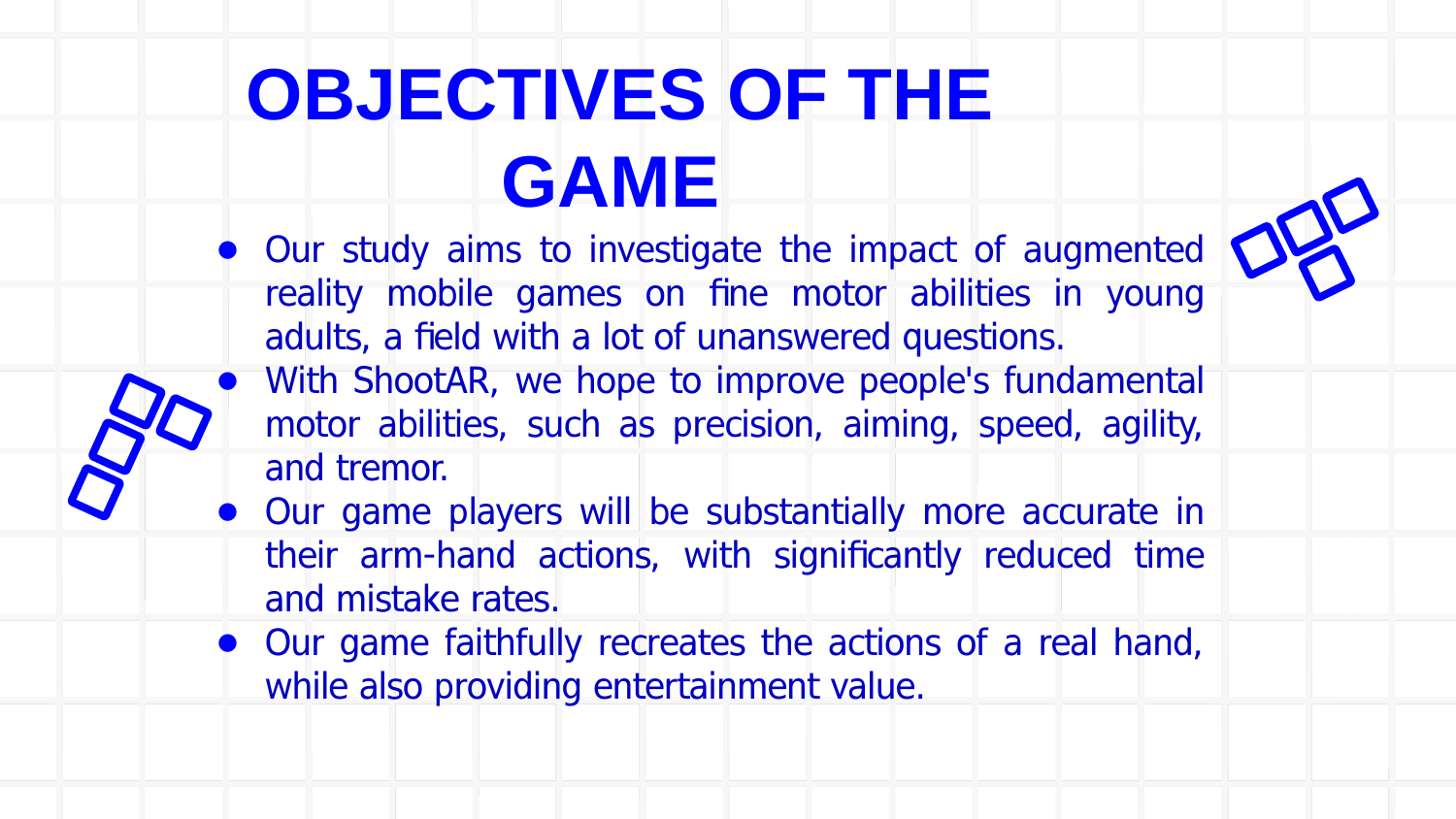

# OBJECTIVES OF THE GAME
Our study aims to investigate the impact of augmented reality mobile games on fine motor abilities in young adults, a field with a lot of unanswered questions.
With ShootAR, we hope to improve people's fundamental motor abilities, such as precision, aiming, speed, agility, and tremor.
Our game players will be substantially more accurate in their arm-hand actions, with significantly reduced time and mistake rates.
Our game faithfully recreates the actions of a real hand, while also providing entertainment value.